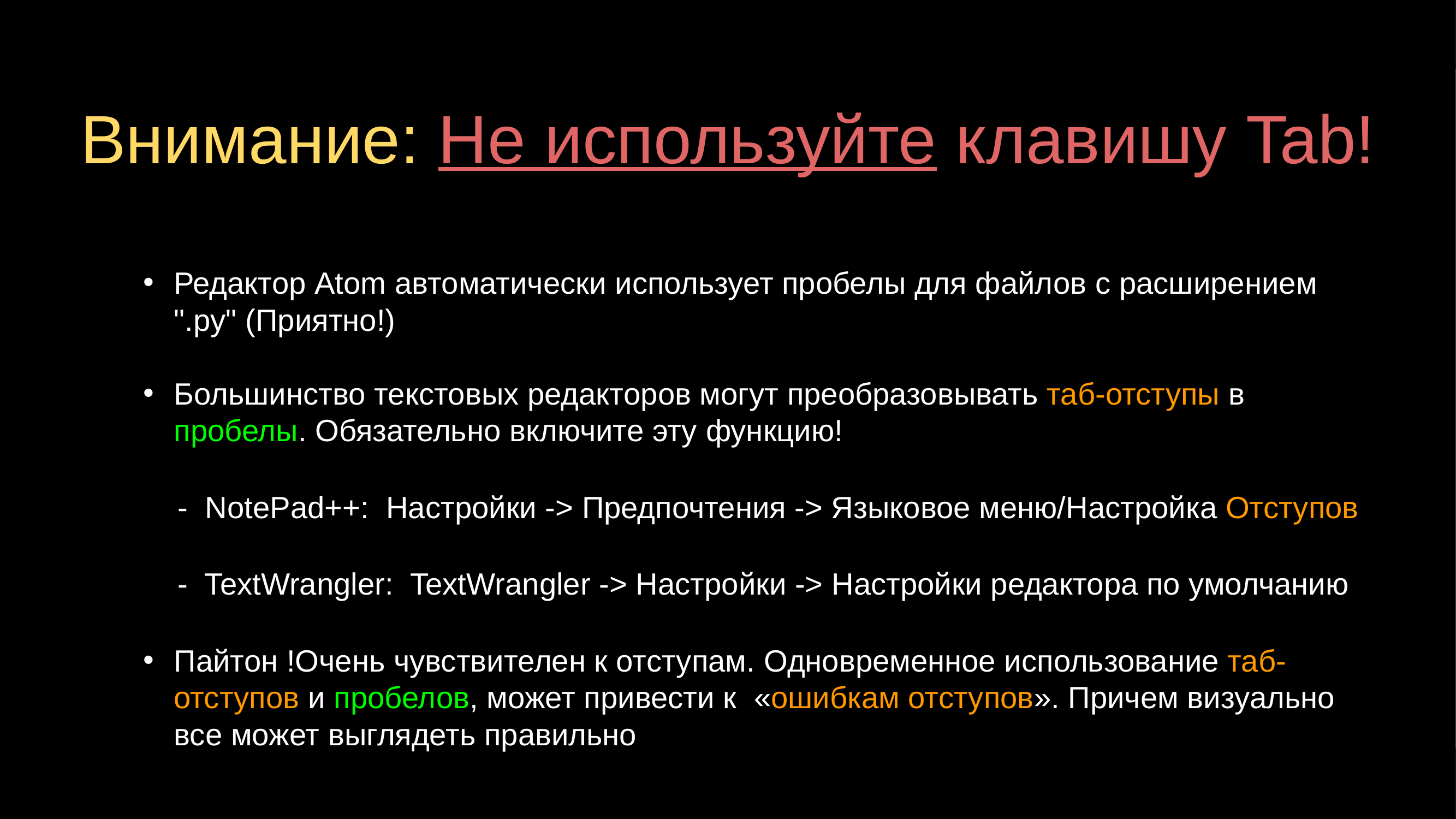

# Внимание: Не используйте клавишу Tab!
Редактор Atom автоматически использует пробелы для файлов с расширением ".py" (Приятно!)

Большинство текстовых редакторов могут преобразовывать таб-отступы в пробелы. Обязательно включите эту функцию!
 -  NotePad++:  Настройки -> Предпочтения -> Языковое меню/Настройка Отступов
 -  TextWrangler:  TextWrangler -> Настройки -> Настройки редактора по умолчанию
Пайтон !Очень чувствителен к отступам. Одновременное использование таб-отступов и пробелов, может привести к  «ошибкам отступов». Причем визуально все может выглядеть правильно